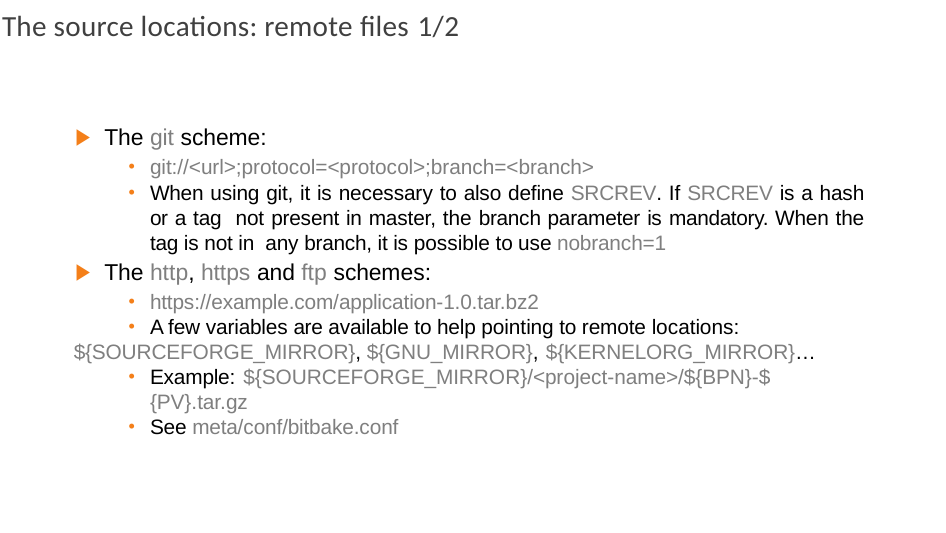

# The source locations: remote files 1/2
The git scheme:
git://<url>;protocol=<protocol>;branch=<branch>
When using git, it is necessary to also define SRCREV. If SRCREV is a hash or a tag  not present in master, the branch parameter is mandatory. When the tag is not in  any branch, it is possible to use nobranch=1
The http, https and ftp schemes:
https://example.com/application-1.0.tar.bz2
A few variables are available to help pointing to remote locations:
${SOURCEFORGE_MIRROR}, ${GNU_MIRROR}, ${KERNELORG_MIRROR}…
Example: ${SOURCEFORGE_MIRROR}/<project-name>/${BPN}-${PV}.tar.gz
See meta/conf/bitbake.conf
73/300
Remake by Mao Huynh